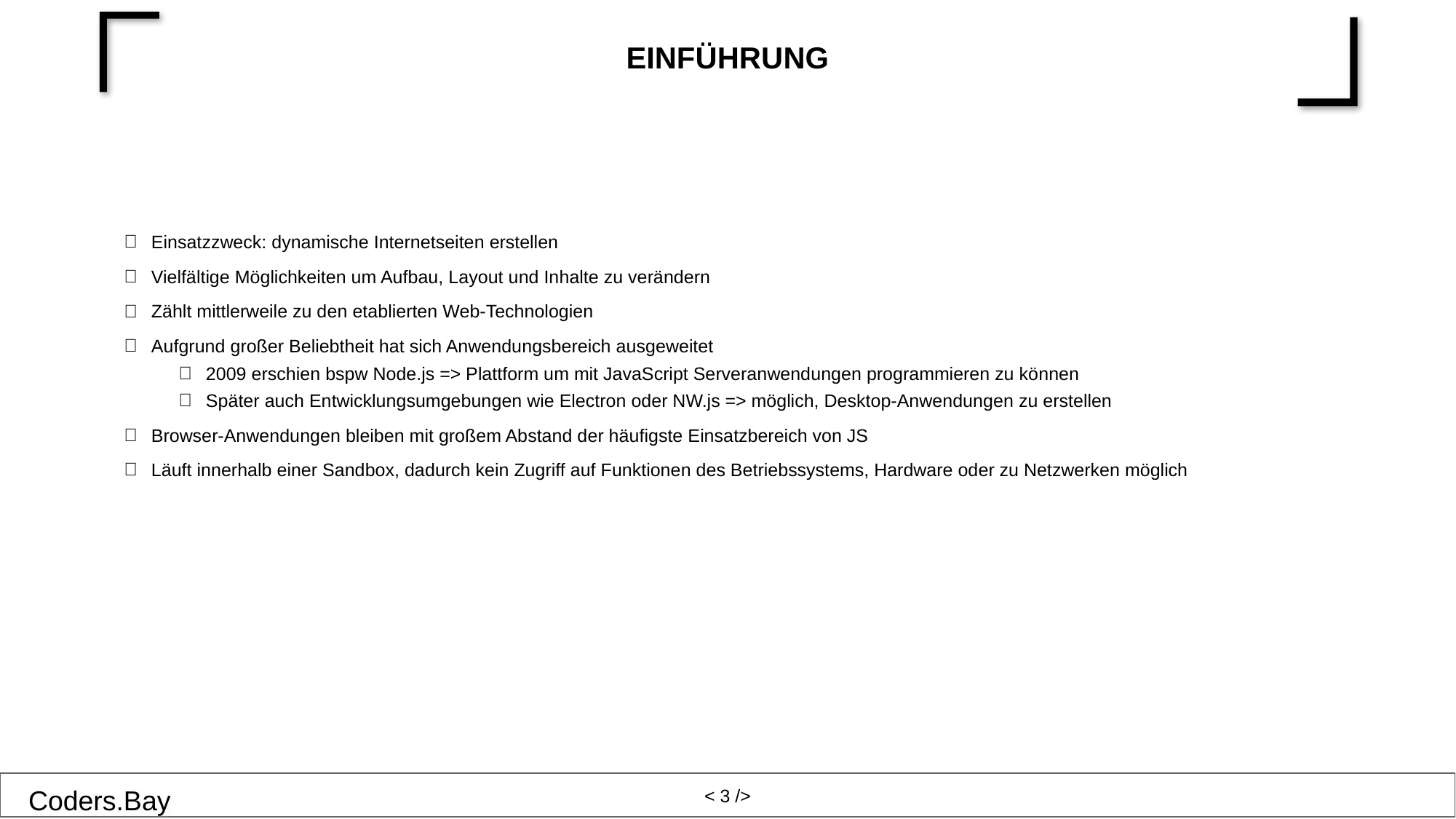

# Einführung
Einsatzzweck: dynamische Internetseiten erstellen
Vielfältige Möglichkeiten um Aufbau, Layout und Inhalte zu verändern
Zählt mittlerweile zu den etablierten Web-Technologien
Aufgrund großer Beliebtheit hat sich Anwendungsbereich ausgeweitet
2009 erschien bspw Node.js => Plattform um mit JavaScript Serveranwendungen programmieren zu können
Später auch Entwicklungsumgebungen wie Electron oder NW.js => möglich, Desktop-Anwendungen zu erstellen
Browser-Anwendungen bleiben mit großem Abstand der häufigste Einsatzbereich von JS
Läuft innerhalb einer Sandbox, dadurch kein Zugriff auf Funktionen des Betriebssystems, Hardware oder zu Netzwerken möglich